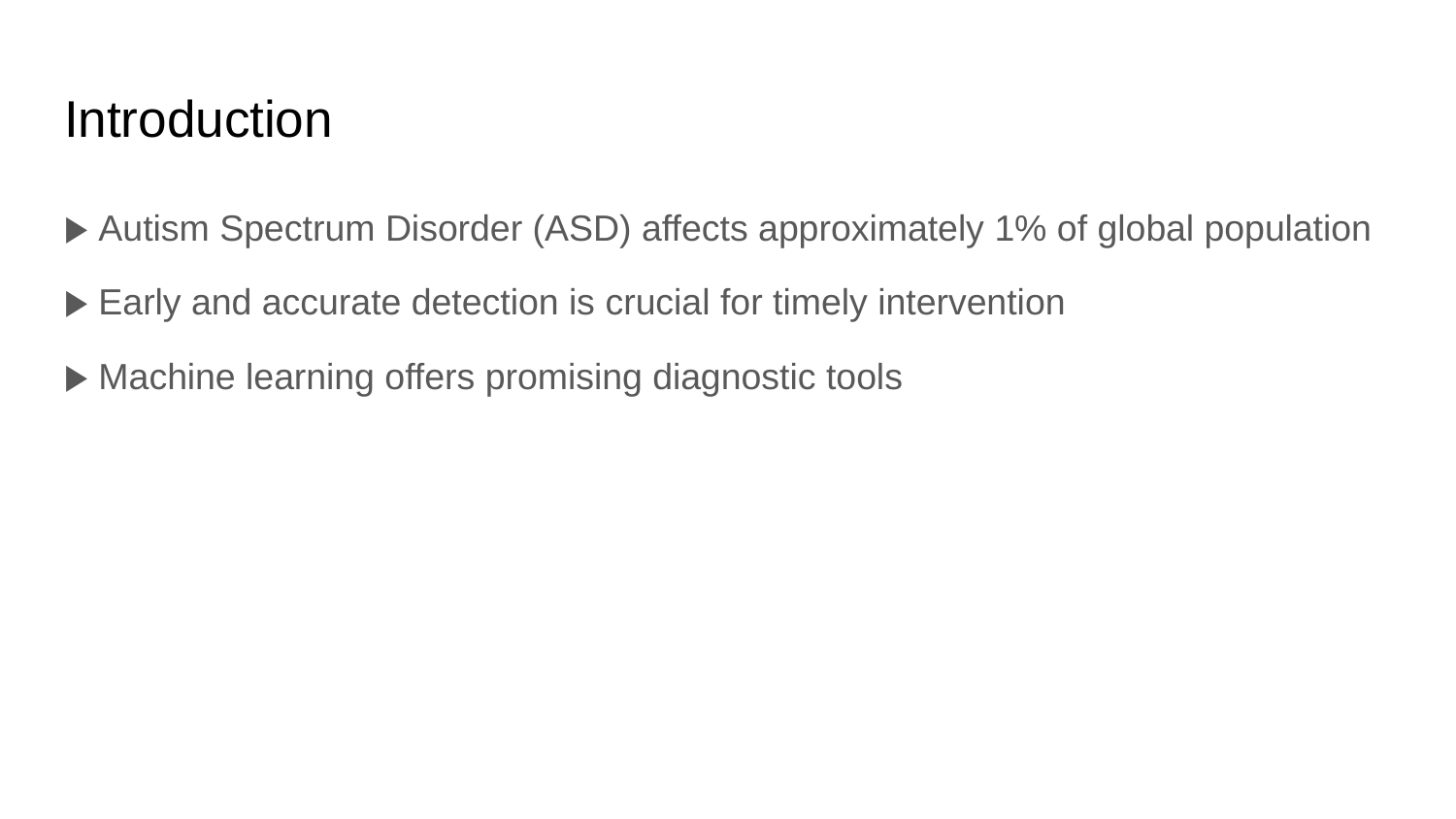

# Introduction
▶ Autism Spectrum Disorder (ASD) affects approximately 1% of global population
▶ Early and accurate detection is crucial for timely intervention
▶ Machine learning offers promising diagnostic tools